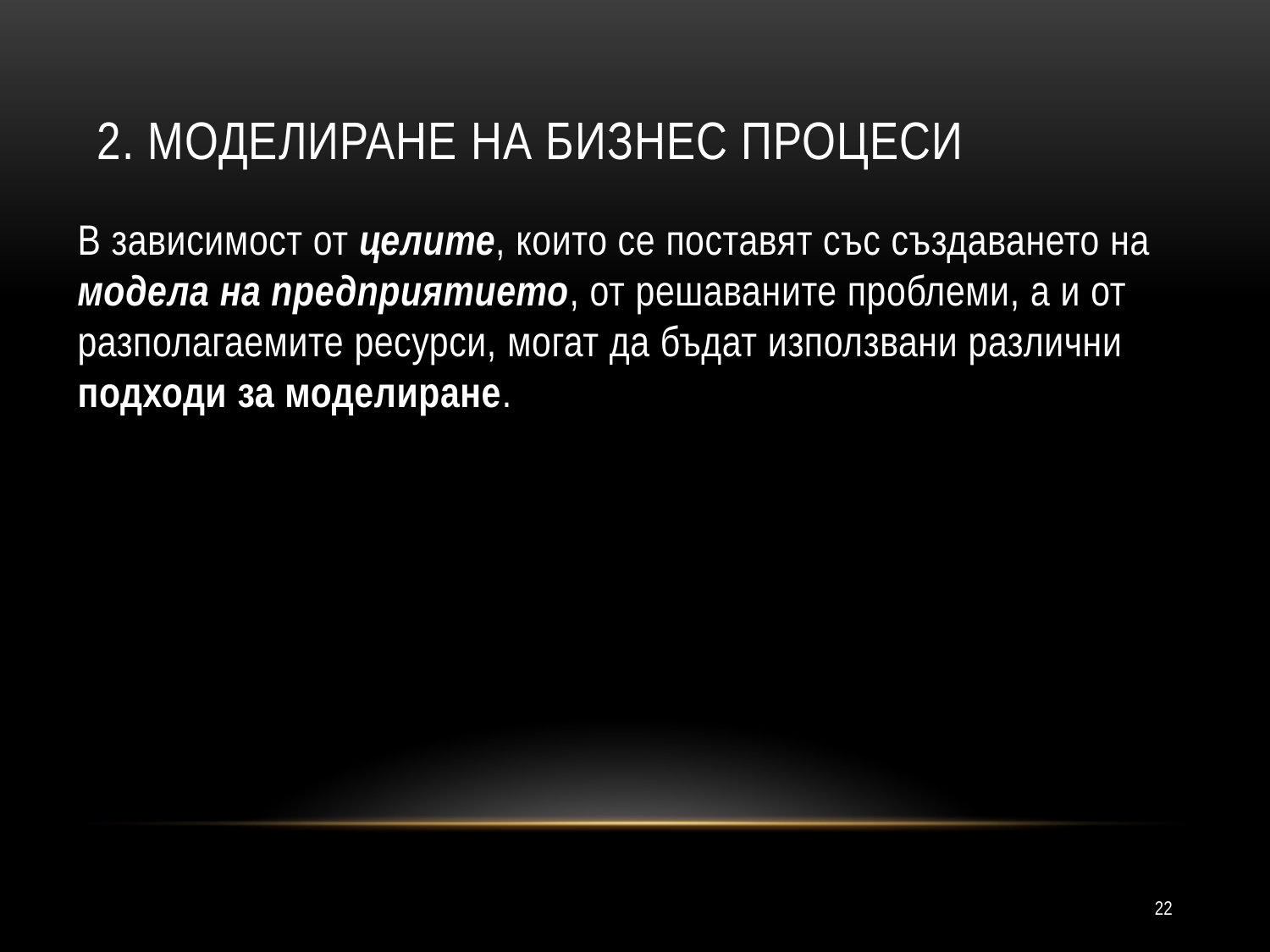

# 2. Моделиране на бизнес процеси
В зависимост от целите, които се поставят със създаването на модела на предприятието, от решаваните проблеми, а и от разполагаемите ресурси, могат да бъдат използвани различни подходи за моделиране.
22